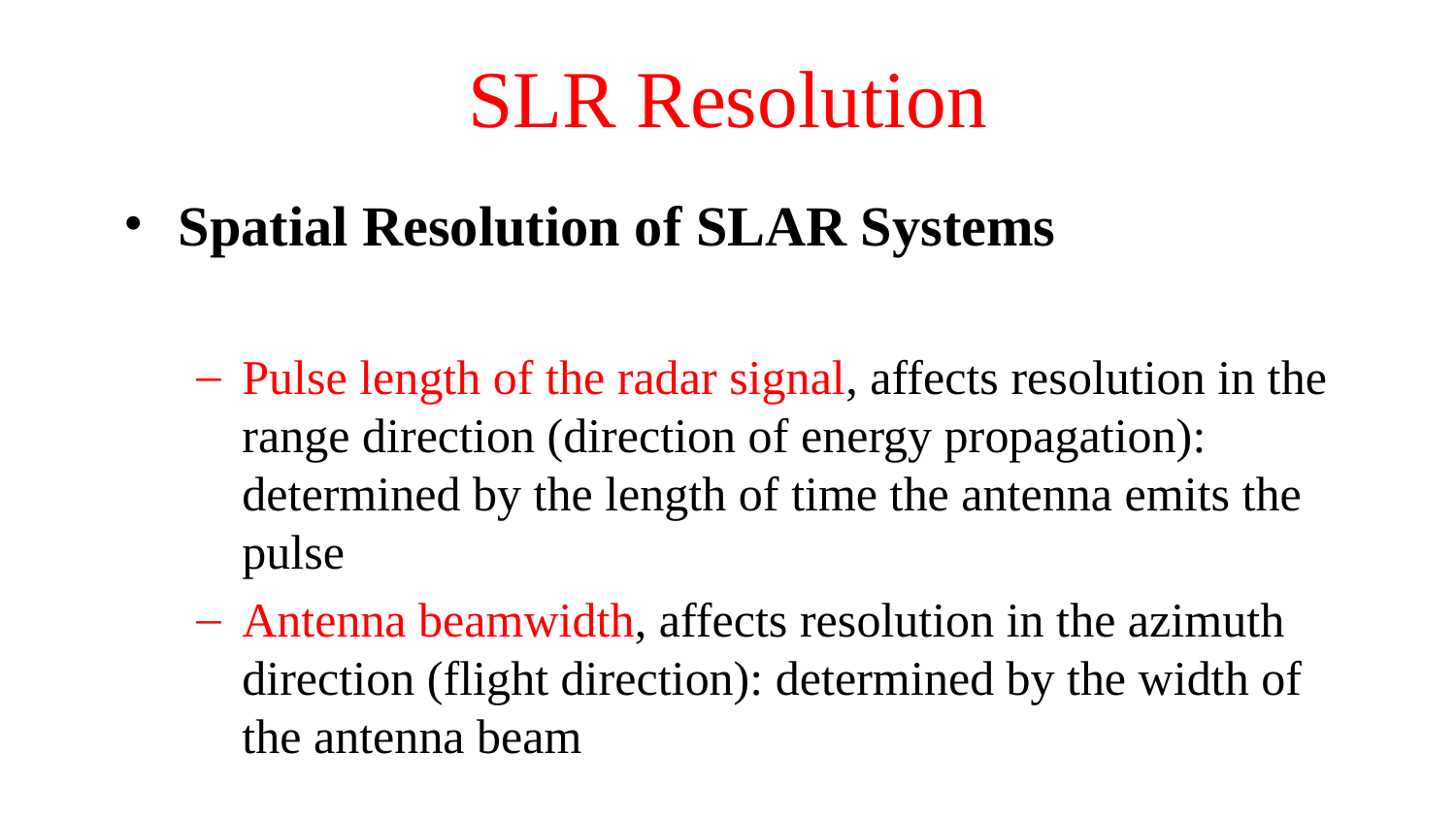

# SLR Resolution
Spatial Resolution of SLAR Systems

Pulse length of the radar signal, affects resolution in the range direction (direction of energy propagation): determined by the length of time the antenna emits the pulse
Antenna beamwidth, affects resolution in the azimuth direction (flight direction): determined by the width of the antenna beam